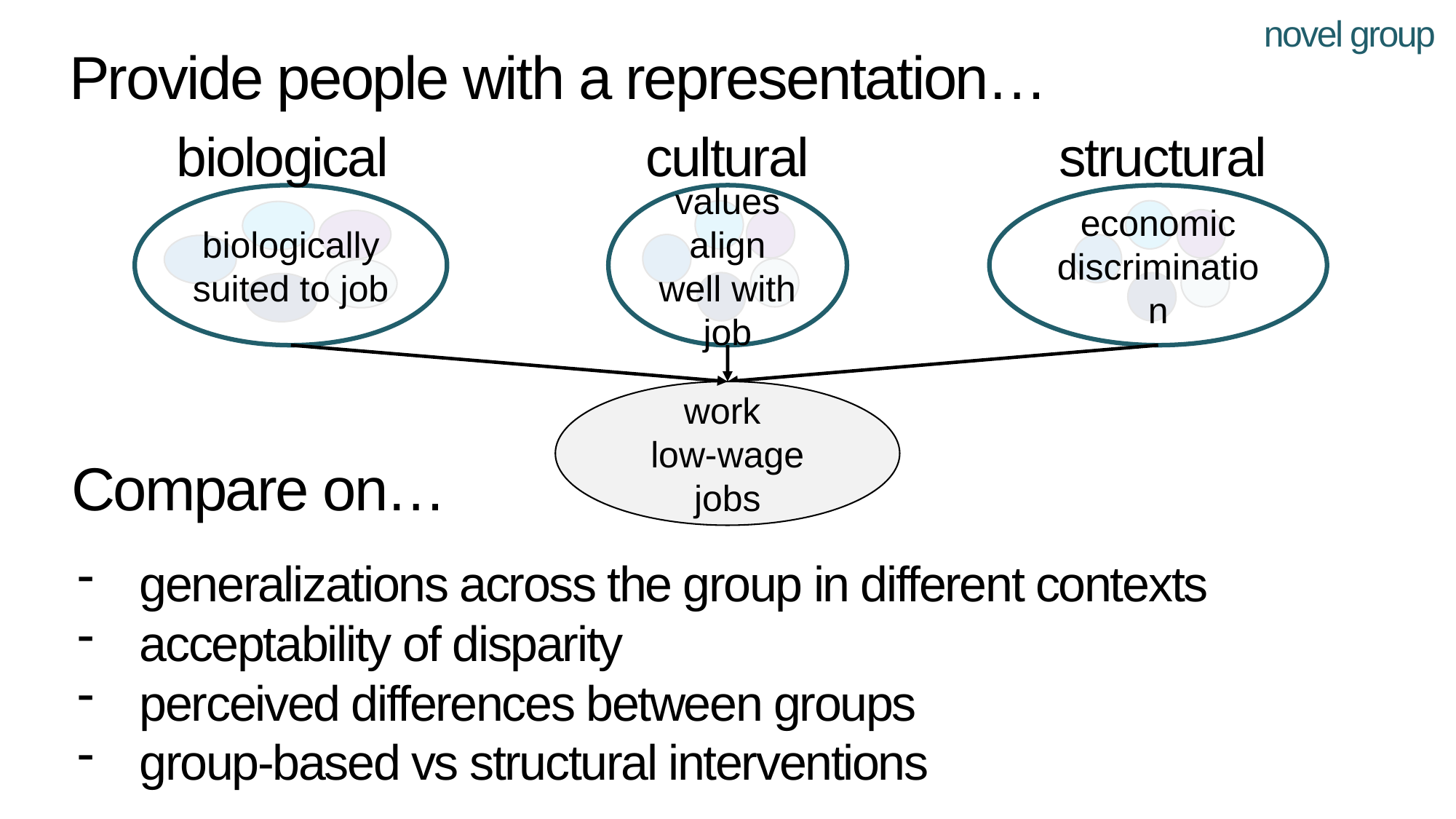

novel group
Provide people with a representation…
biological
cultural
structural
biologically suited to job

values align well with job

economic discrimination

work
low-wage jobs
Compare on…
generalizations across the group in different contexts
acceptability of disparity
perceived differences between groups
group-based vs structural interventions